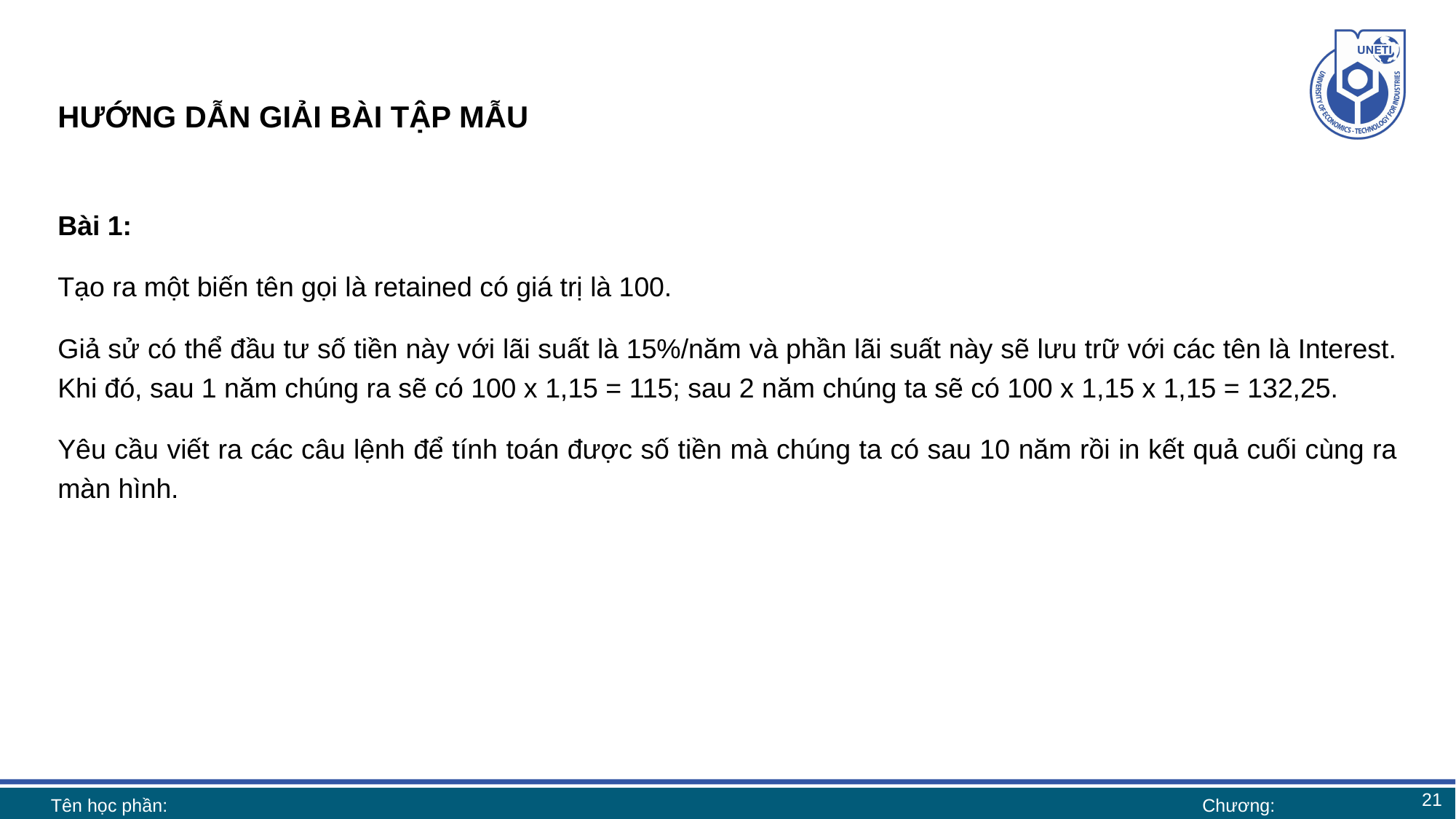

# HƯỚNG DẪN GIẢI BÀI TẬP MẪU
Bài 1:
Tạo ra một biến tên gọi là retained có giá trị là 100.
Giả sử có thể đầu tư số tiền này với lãi suất là 15%/năm và phần lãi suất này sẽ lưu trữ với các tên là Interest. Khi đó, sau 1 năm chúng ra sẽ có 100 x 1,15 = 115; sau 2 năm chúng ta sẽ có 100 x 1,15 x 1,15 = 132,25.
Yêu cầu viết ra các câu lệnh để tính toán được số tiền mà chúng ta có sau 10 năm rồi in kết quả cuối cùng ra màn hình.

21
Tên học phần:
Chương: